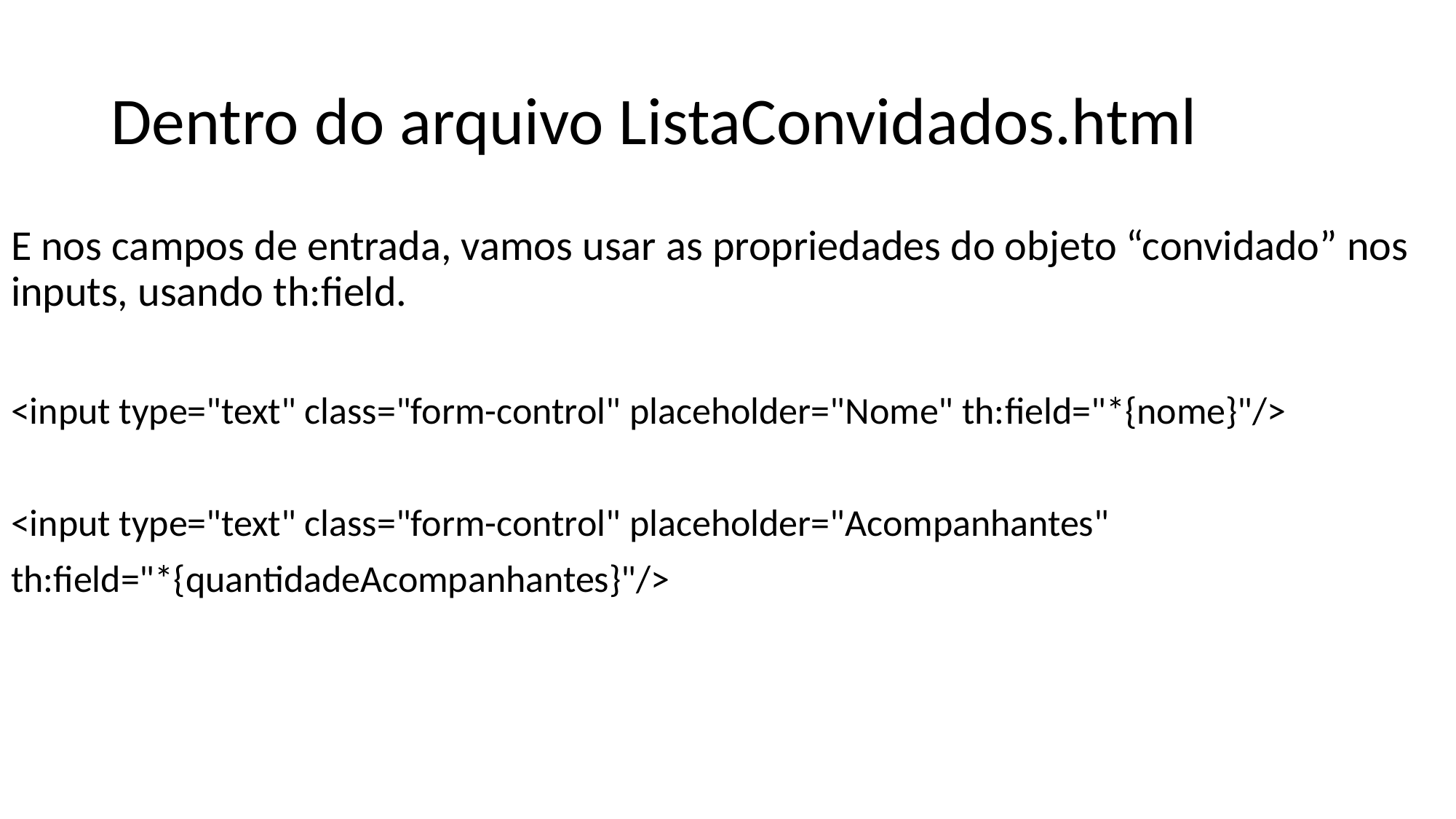

# Dentro do arquivo ListaConvidados.html
E nos campos de entrada, vamos usar as propriedades do objeto “convidado” nos inputs, usando th:field.

<input type="text" class="form-control" placeholder="Nome" th:field="*{nome}"/>

<input type="text" class="form-control" placeholder="Acompanhantes"
th:field="*{quantidadeAcompanhantes}"/>